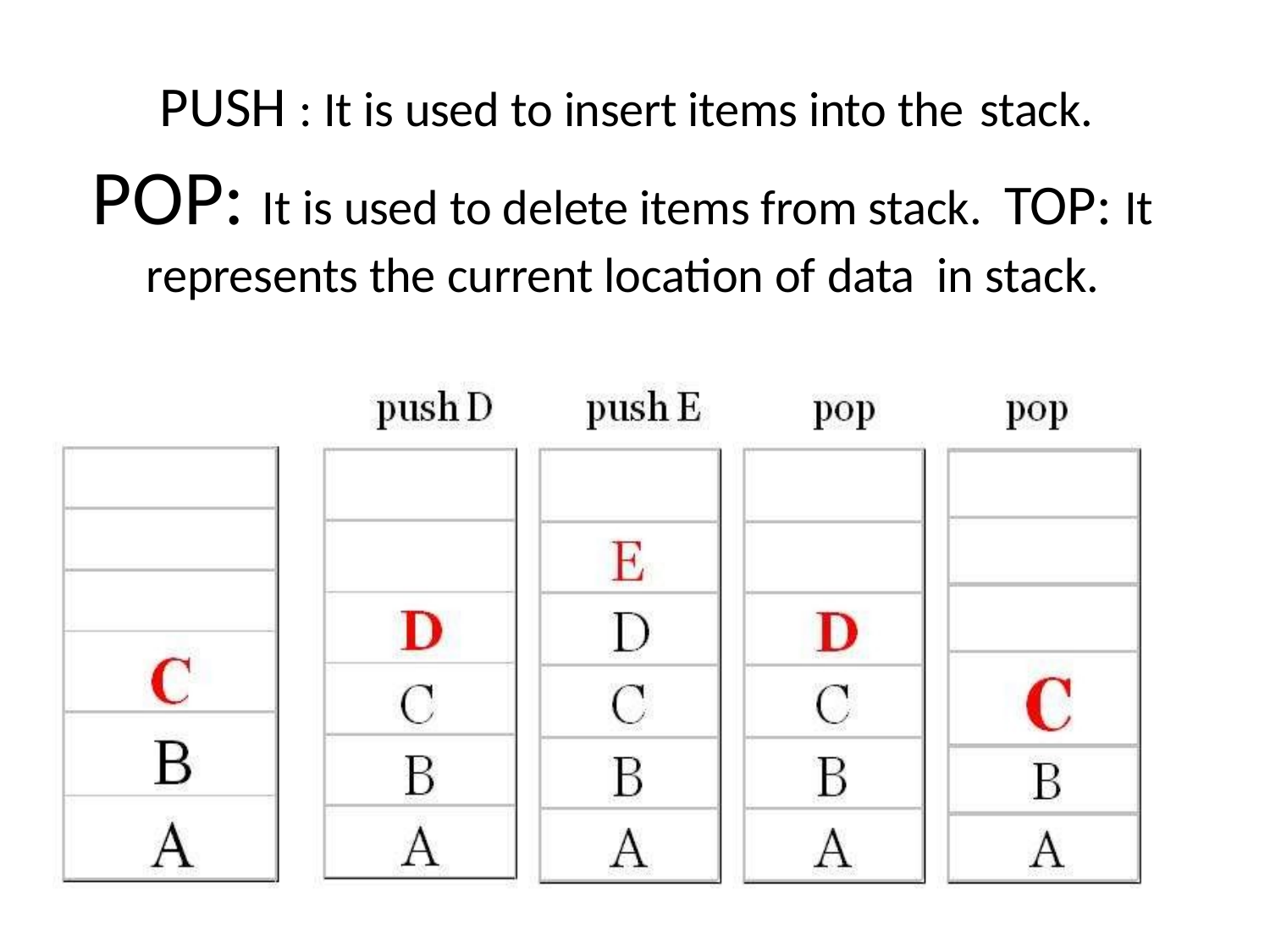

# PUSH : It is used to insert items into the stack.
POP: It is used to delete items from stack.  TOP: It represents the current location of data  in stack.